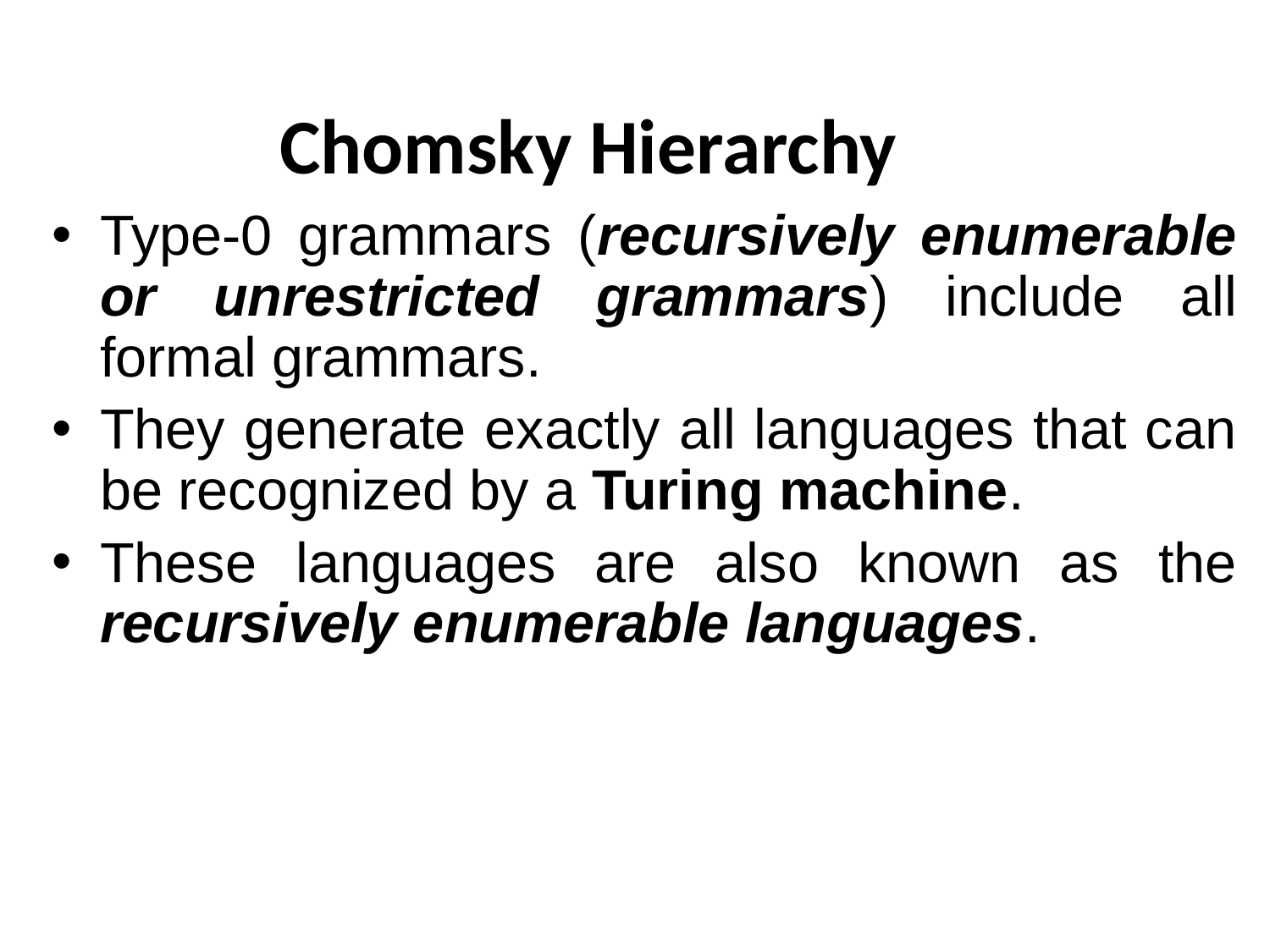

Chomsky Hierarchy
Type-0 grammars (recursively enumerable or unrestricted grammars) include all formal grammars.
They generate exactly all languages that can be recognized by a Turing machine.
These languages are also known as the recursively enumerable languages.